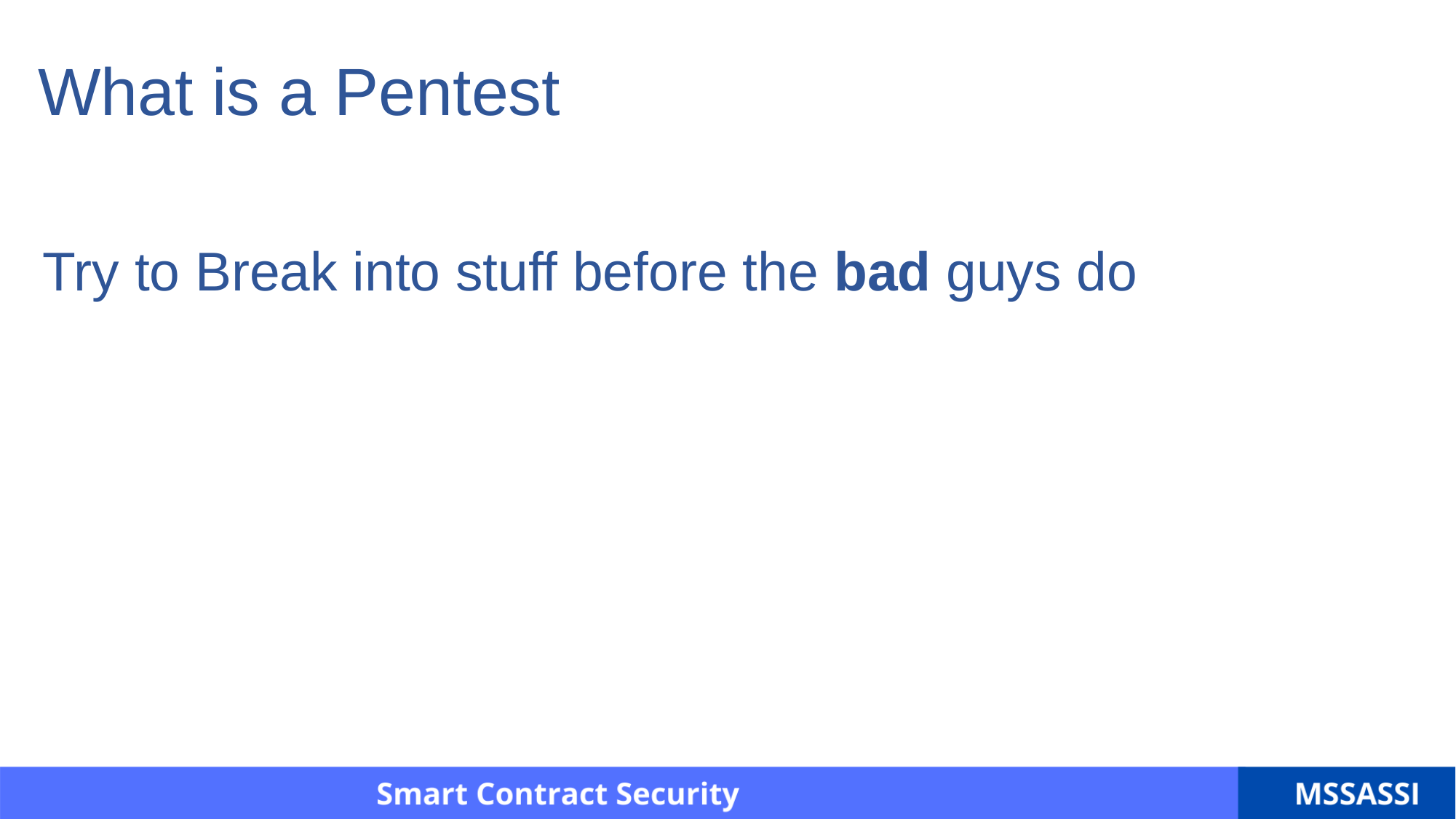

What is a Pentest

Try to Break into stuff before the bad guys do